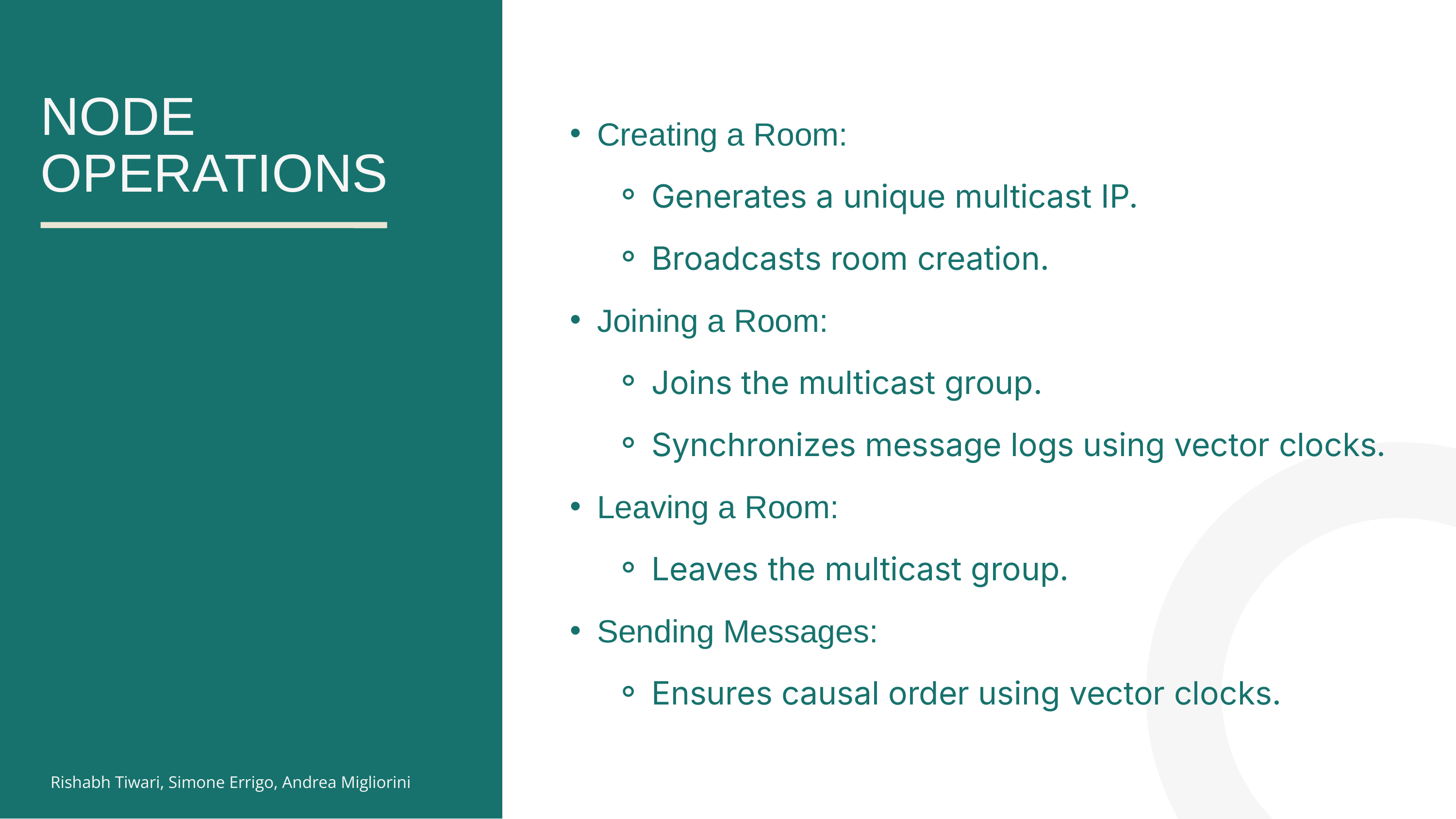

NODE
OPERATIONS
Creating a Room:
Generates a unique multicast IP.
Broadcasts room creation.
Joining a Room:
Joins the multicast group.
Synchronizes message logs using vector clocks.
Leaving a Room:
Leaves the multicast group.
Sending Messages:
Ensures causal order using vector clocks.

Rishabh Tiwari, Simone Errigo, Andrea Migliorini